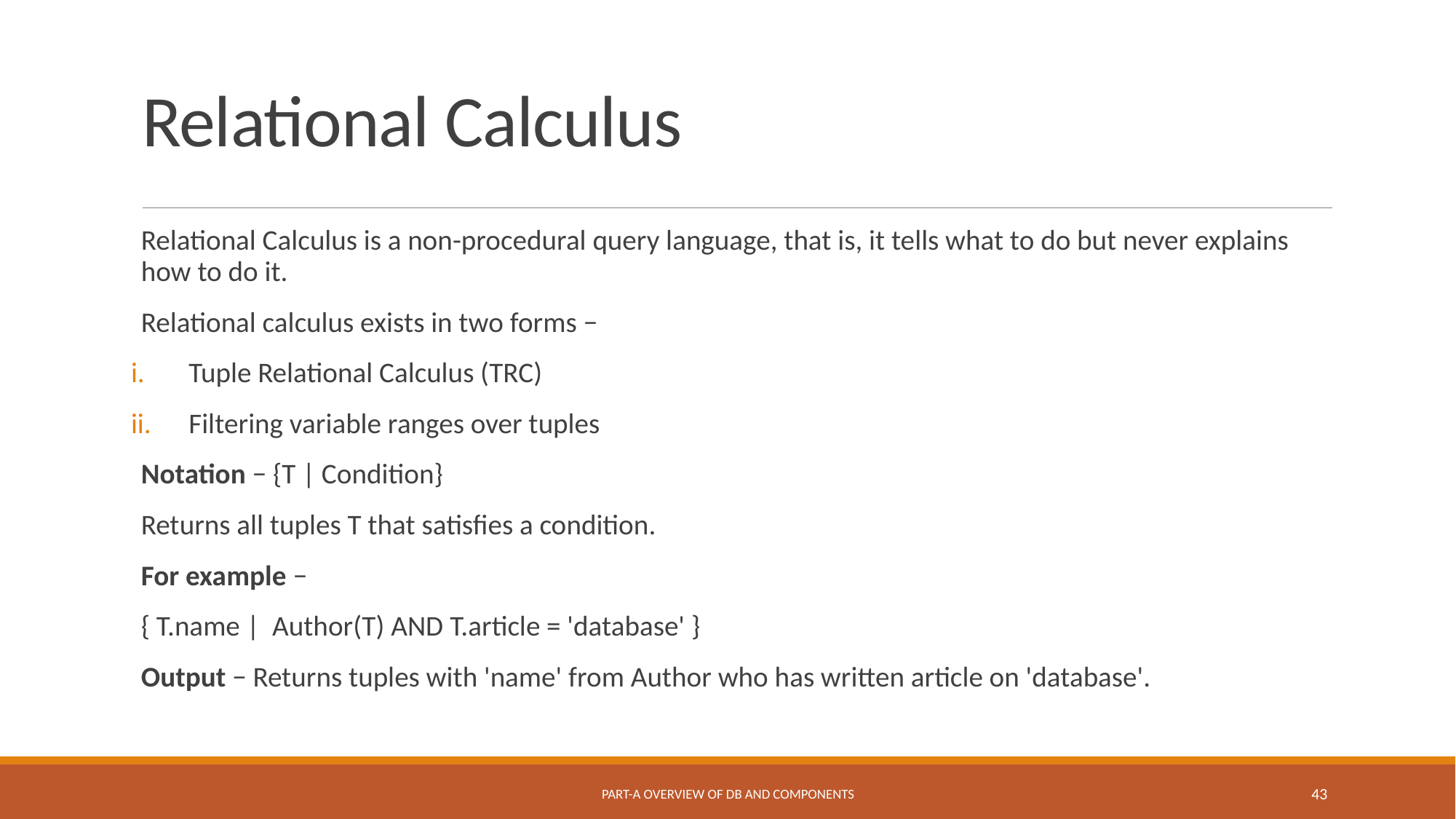

# Relational Calculus
Relational Calculus is a non-procedural query language, that is, it tells what to do but never explains how to do it.
Relational calculus exists in two forms −
Tuple Relational Calculus (TRC)
Filtering variable ranges over tuples
Notation − {T | Condition}
Returns all tuples T that satisfies a condition.
For example −
{ T.name |  Author(T) AND T.article = 'database' }
Output − Returns tuples with 'name' from Author who has written article on 'database'.

Part-A Overview of DB and Components
43